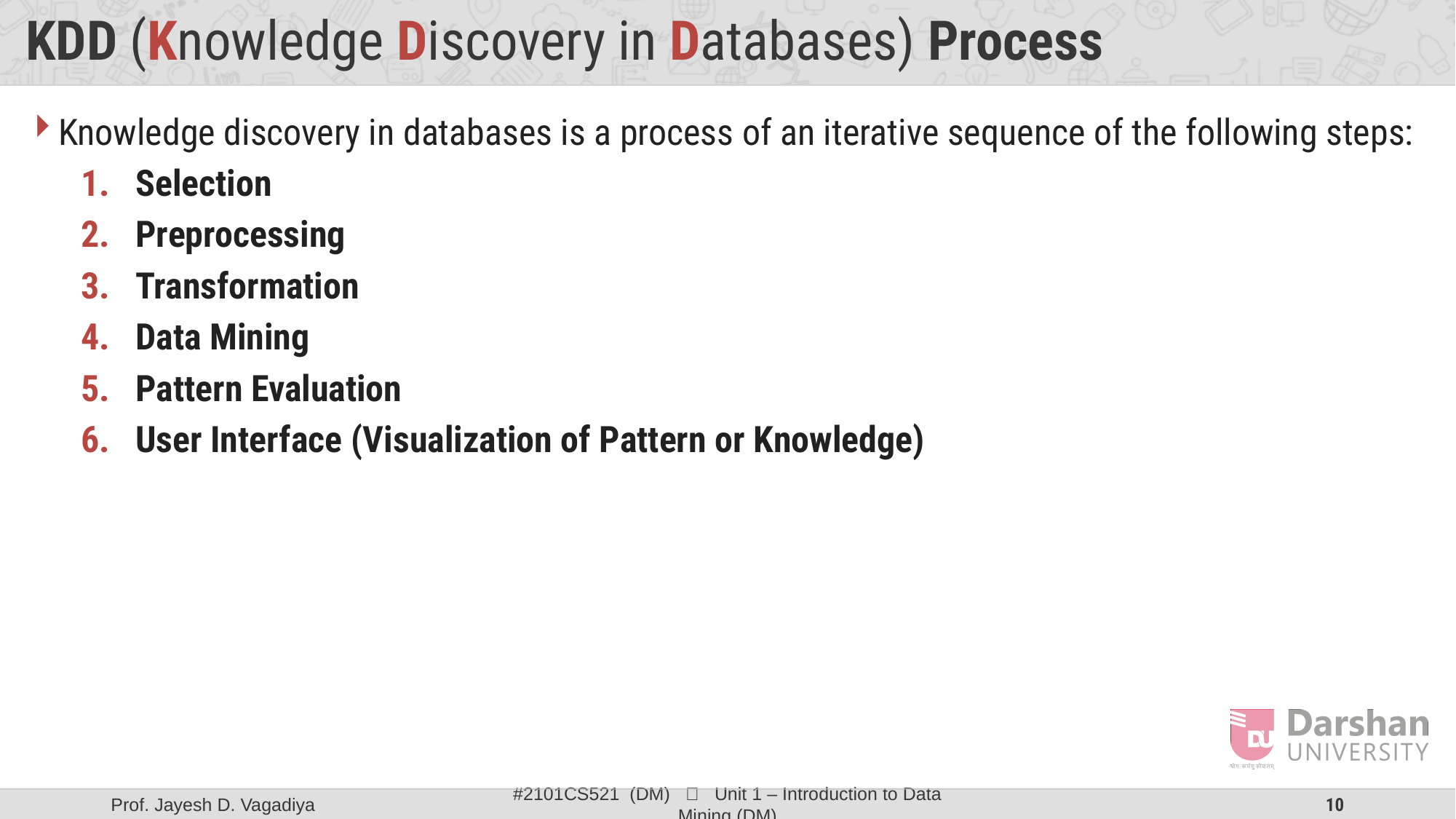

# KDD (Knowledge Discovery in Databases) Process
Knowledge discovery in databases is a process of an iterative sequence of the following steps:
Selection
Preprocessing
Transformation
Data Mining
Pattern Evaluation
User Interface (Visualization of Pattern or Knowledge)